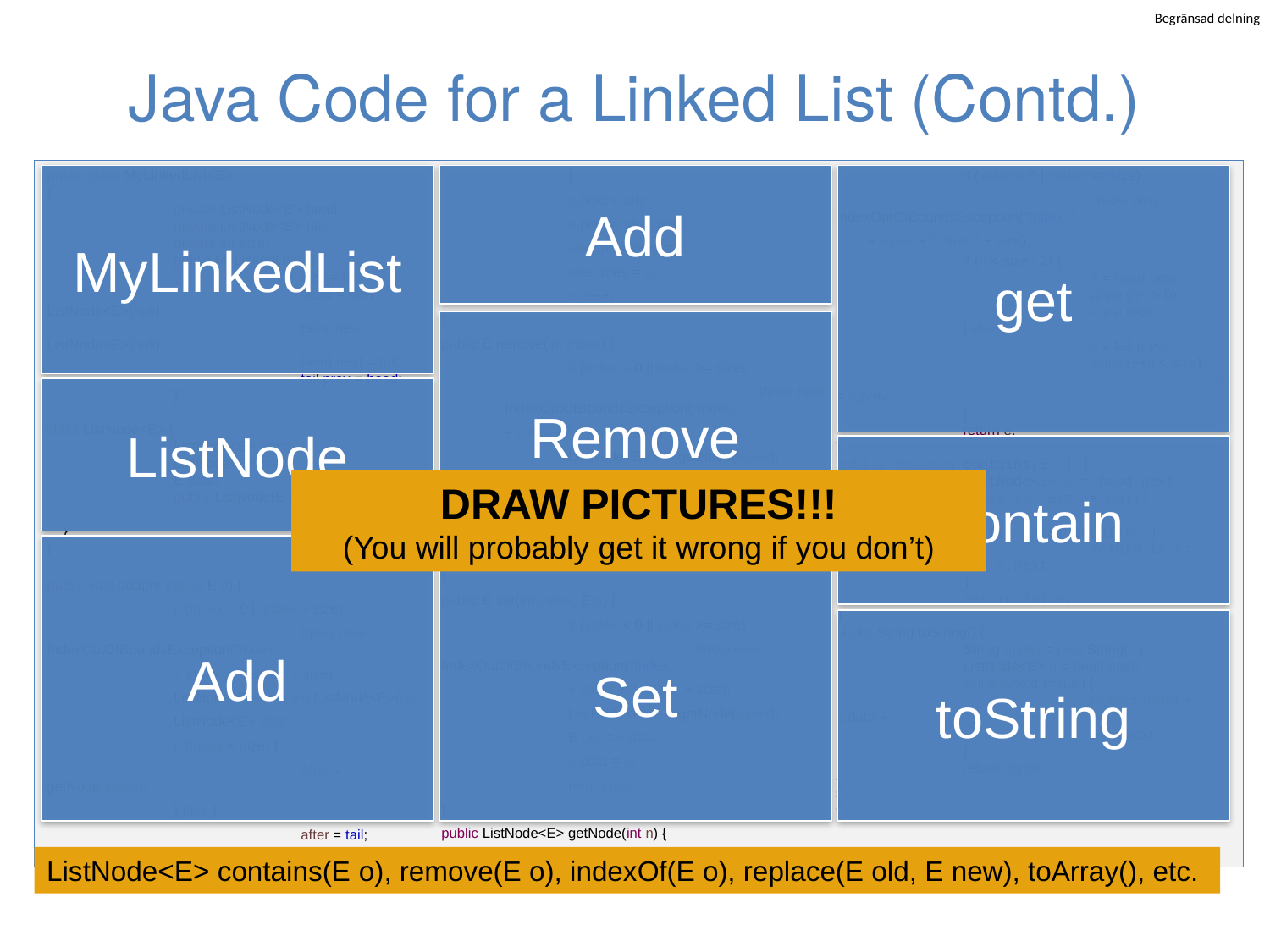

# Java Code for a Linked List (Contd.)
public class MyLinkedList<E>
{
	private ListNode<E> head;
	private ListNode<E> tail;
	private int size;
	public MyLinkedList() {
		size = 0;
		head = new ListNode<E>(null);
		tail = new ListNode<E>(null);
		head.next = tail;
		tail.prev = head;
	}

class ListNode<E> {
	ListNode<E> next;
	ListNode<E> prev;
	E data;
	public ListNode(E theData) {
		this.data = theData
    }
}

public void add(int index, E o) {
	if (index < 0 || index > size)
		throw new 	IndexOutOfBoundsException("Index: "
 	+ index + ", Size:" + size);
	ListNode<E> e = new ListNode<E>(o);
	ListNode<E> after;
	if (index < size) {
		after = getNode(index);
	} else {
		after = tail;
	}
	e.next = after;
	e.prev = after.prev;
	after.prev.next = e;
	after.prev = e;
	size++;
}
public E remove(int index) {
	if (index < 0 || index >= size)
		throw new IndexOutOfBoundsException("Index: "
+ index + ", Size:” + size);
	ListNode<E> e = getNode(index);
	e.next.prev = e.prev;
  	e.prev.next = e.next;
  	size--;
	return e.data;
}
public E set(int index, E o) {
	if (index < 0 || index >= size)
		throw new 	IndexOutOfBoundsException("Index: "
	+ index + ", Size:” + size);
	ListNode<E> e = getNode(index);
	E old = e.data;
	e.data = o;
	return old;
}
public ListNode<E> getNode(int n) {
 	if (index < 0 || index >= size)
    		 throw new 	IndexOutOfBoundsException("Index: "
        + index + ", Size:” + size);
 	if (n < size / 2) {
 		e = head.next;
 		while (n-- > 0)
 		e = e.next;
 	} else {
 		e = tail.prev;
 		while (++n < size)
 			e = e.prev;
 	}
 	return e;
}
public boolean contains(E o) {
	ListNode<E> e = head.next;
  	while (e.next != null)
    	{
      	if ((e.data).equals(o))
        		return true;
      	e = e.next;
    	}
  	return false;
}
public String toString() {
	String mylist = new String("");
	ListNode<E> e = head.next;
	while(e.next != null) {
		mylist = mylist + e.data + " ";
    		e = e.next;
    	}
    	return mylist;
}
}

MyLinkedList
get
Add
Remove
ListNode
contain
DRAW PICTURES!!!
(You will probably get it wrong if you don’t)
Add
Set
toString
ListNode<E> contains(E o), remove(E o), indexOf(E o), replace(E old, E new), toArray(), etc.